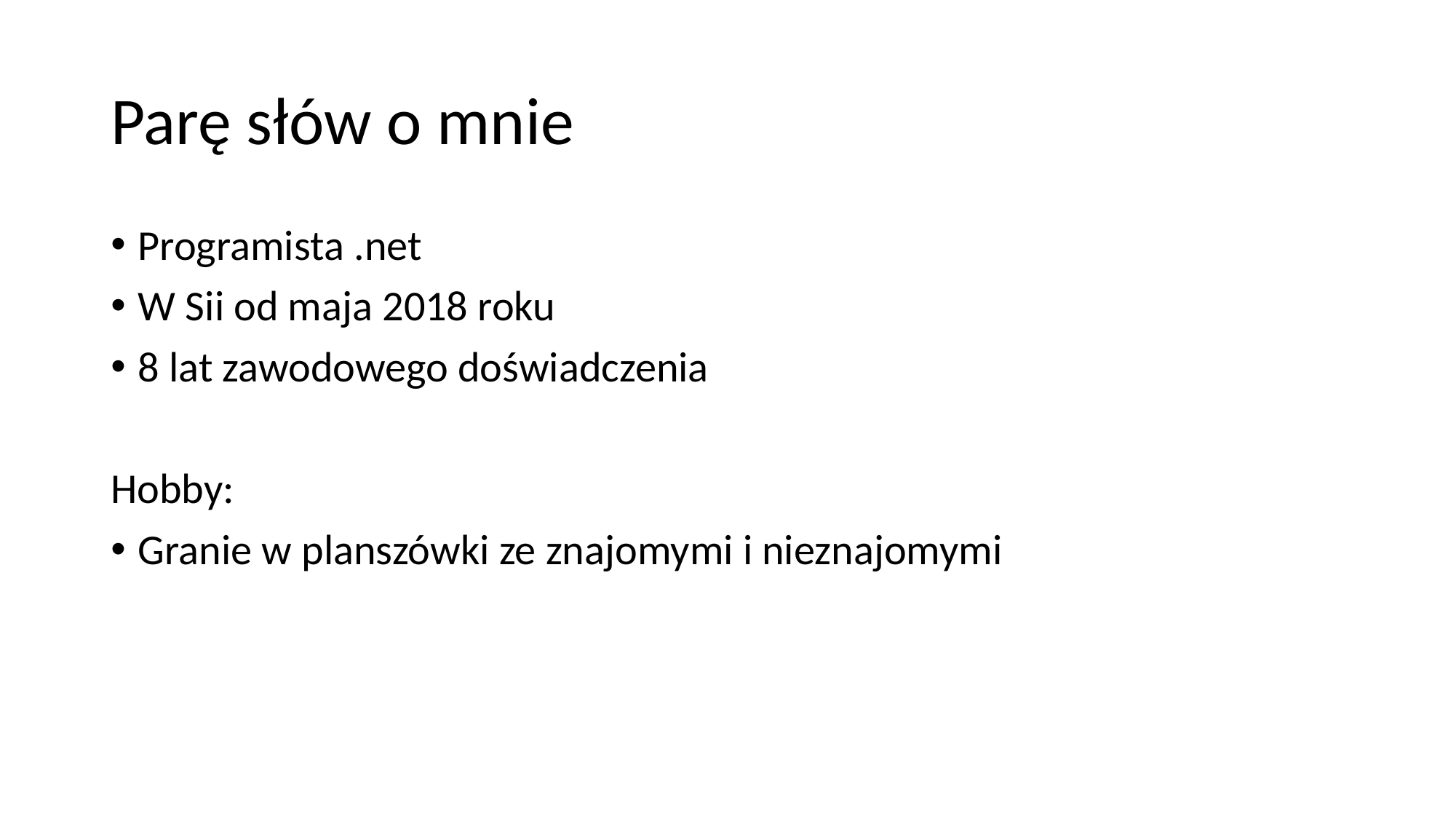

# Parę słów o mnie
Programista .net
W Sii od maja 2018 roku
8 lat zawodowego doświadczenia

Hobby:
Granie w planszówki ze znajomymi i nieznajomymi